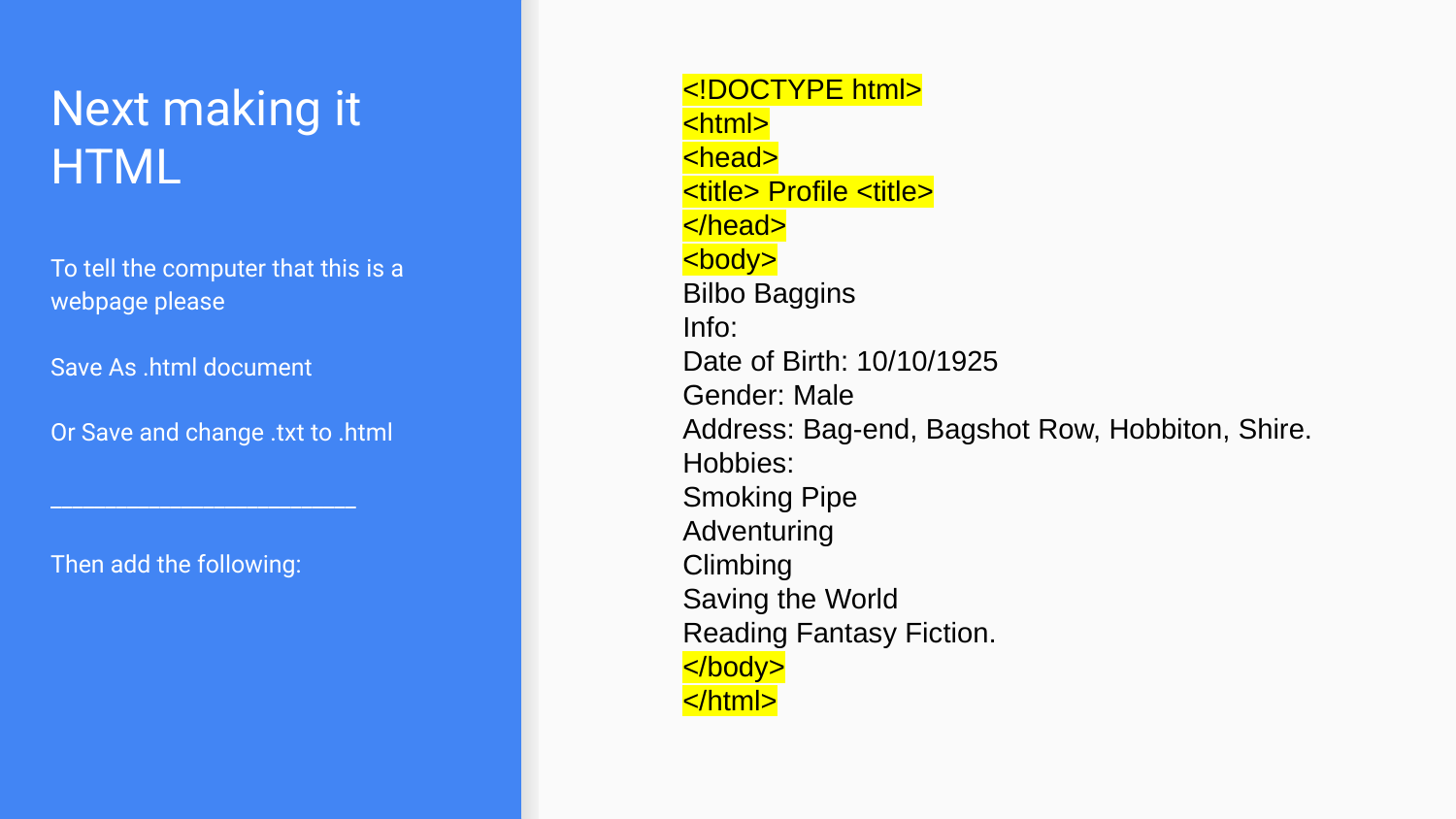

<!DOCTYPE html>
<html>
<head>
<title> Profile <title>
</head>
<body>
Bilbo Baggins
Info:
Date of Birth: 10/10/1925
Gender: Male
Address: Bag-end, Bagshot Row, Hobbiton, Shire.
Hobbies:
Smoking Pipe
Adventuring
Climbing
Saving the World
Reading Fantasy Fiction.
</body>
</html>
# Next making it HTML
To tell the computer that this is a webpage please
Save As .html document
Or Save and change .txt to .html
____________________________
Then add the following: